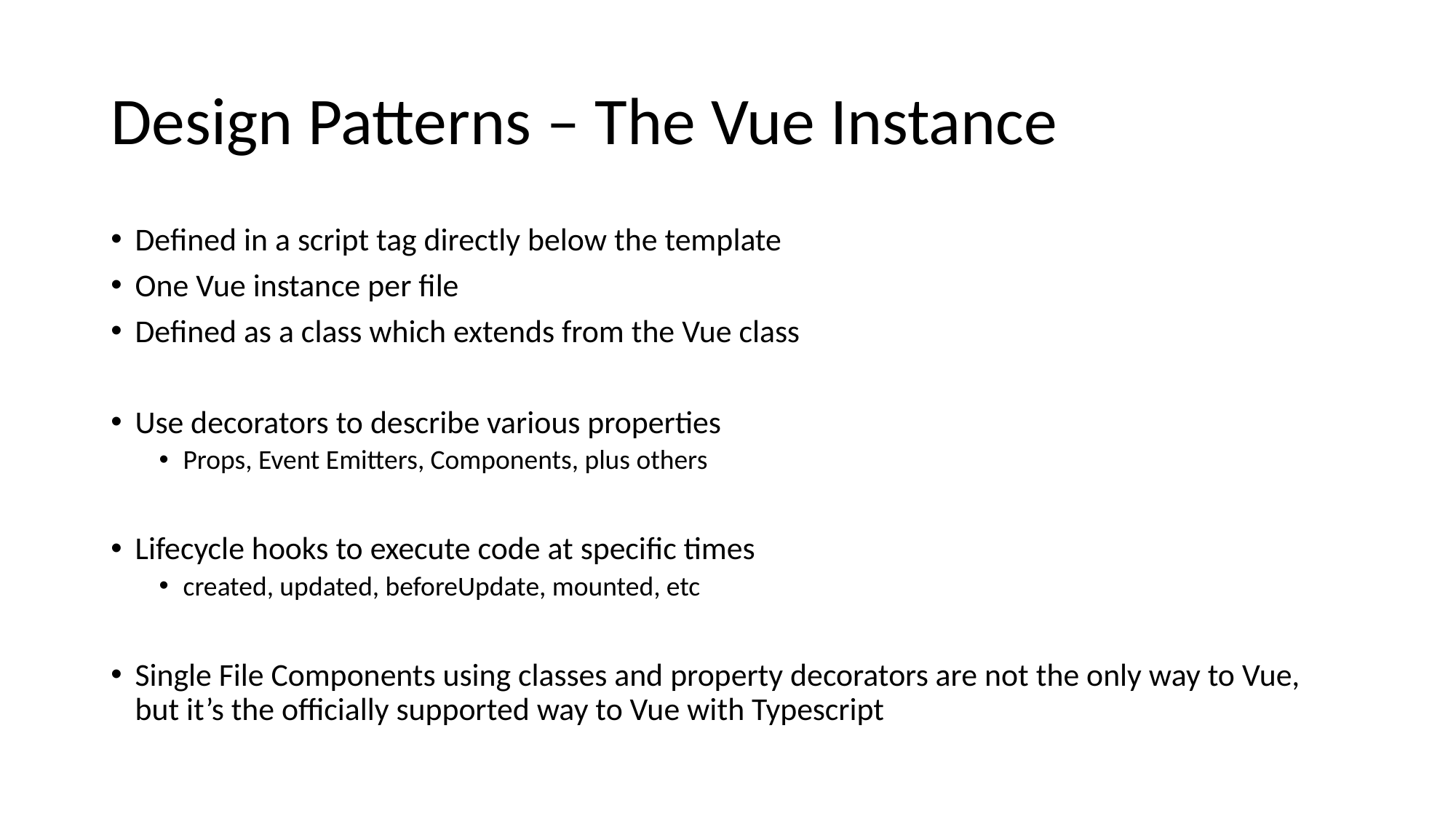

# Design Patterns – The Vue Instance
Defined in a script tag directly below the template
One Vue instance per file
Defined as a class which extends from the Vue class

Use decorators to describe various properties
Props, Event Emitters, Components, plus others

Lifecycle hooks to execute code at specific times
created, updated, beforeUpdate, mounted, etc

Single File Components using classes and property decorators are not the only way to Vue, but it’s the officially supported way to Vue with Typescript